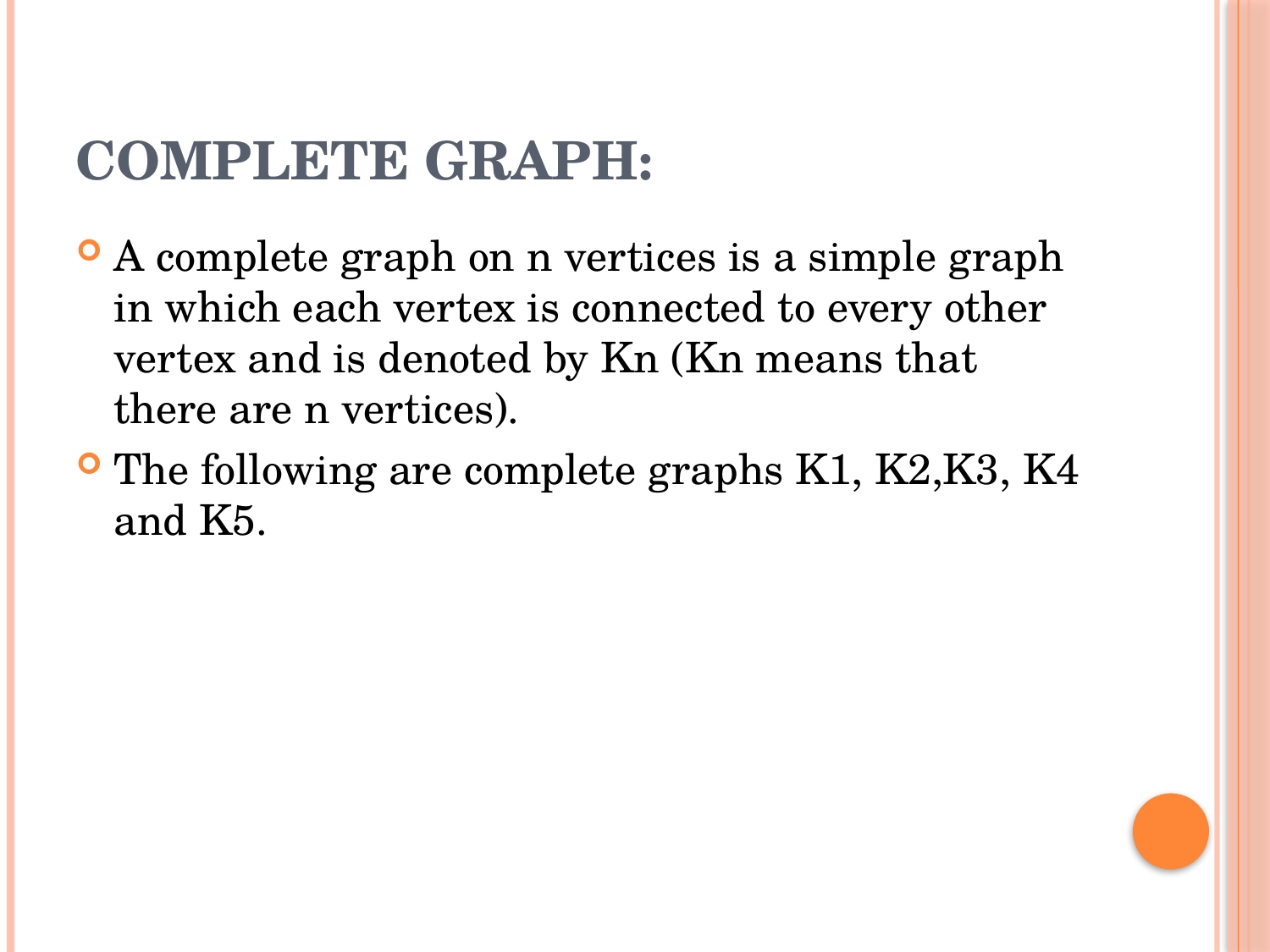

# COMPLETE GRAPH:
A complete graph on n vertices is a simple graph in which each vertex is connected to every other vertex and is denoted by Kn (Kn means that there are n vertices).
The following are complete graphs K1, K2,K3, K4 and K5.